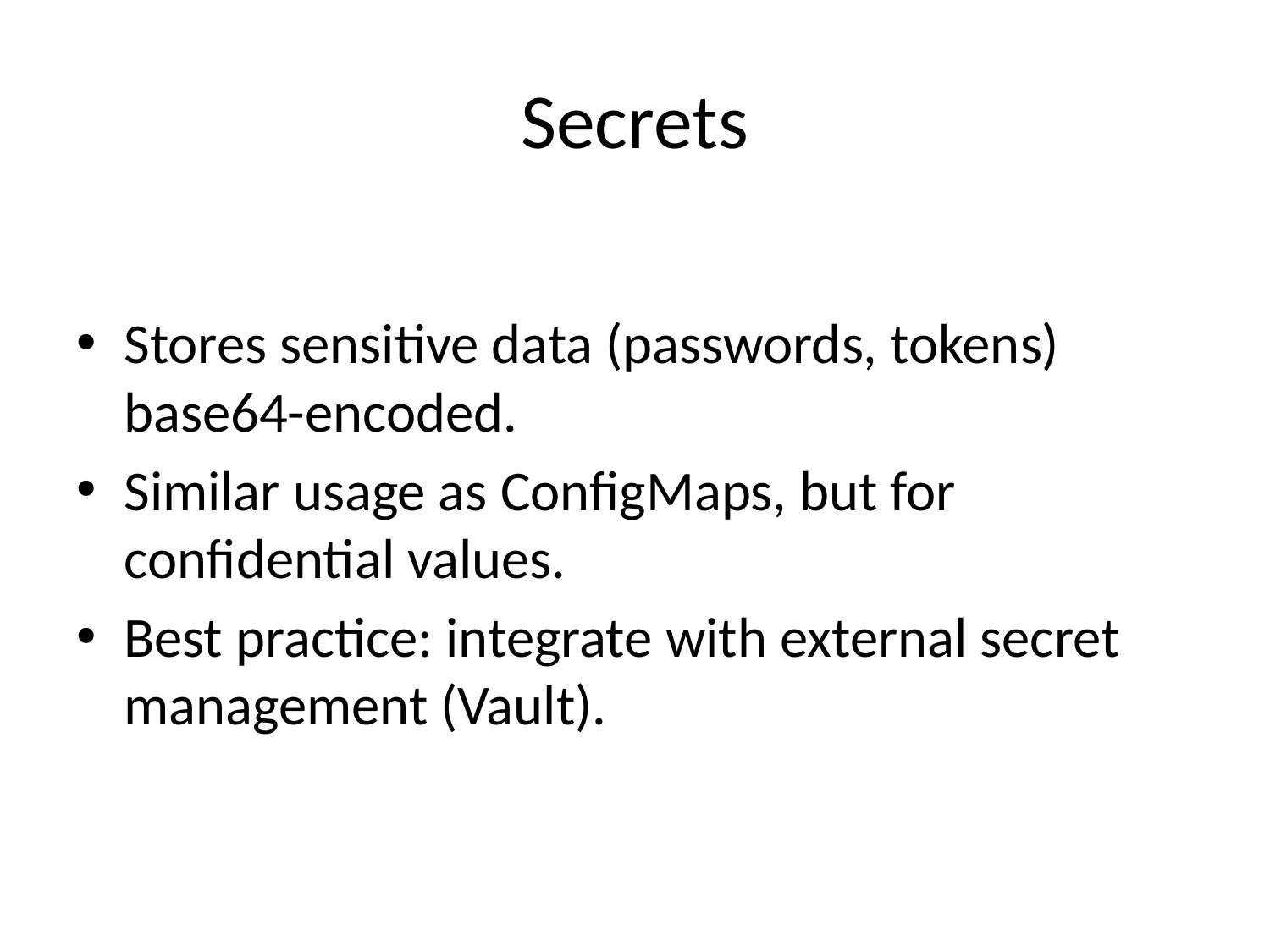

# Secrets

Stores sensitive data (passwords, tokens) base64-encoded.
Similar usage as ConfigMaps, but for confidential values.
Best practice: integrate with external secret management (Vault).